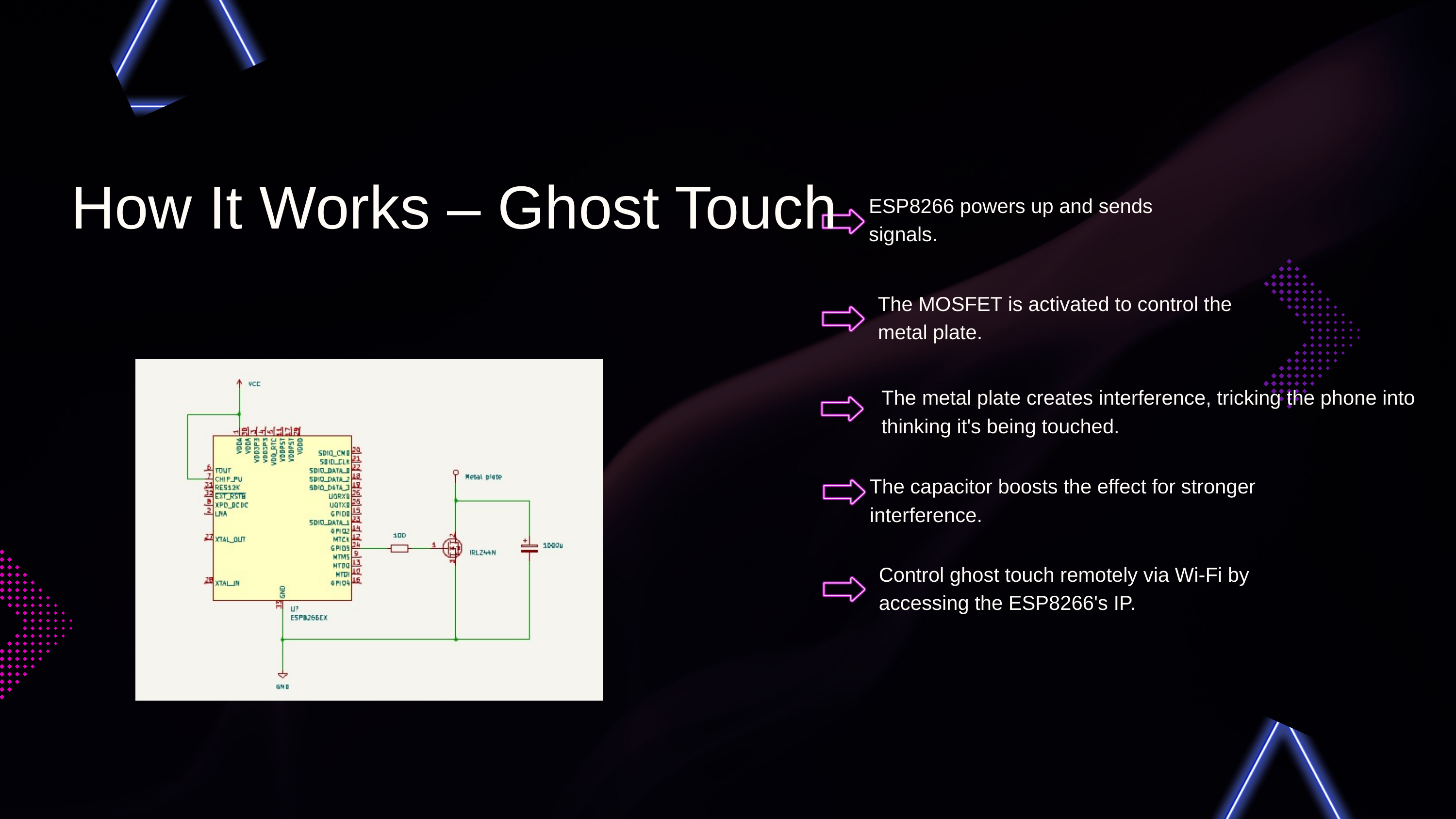

How It Works – Ghost Touch

ESP8266 powers up and sends signals.

The MOSFET is activated to control the metal plate.

The metal plate creates interference, tricking the phone into thinking it's being touched.

The capacitor boosts the effect for stronger interference.

Control ghost touch remotely via Wi-Fi by accessing the ESP8266's IP.